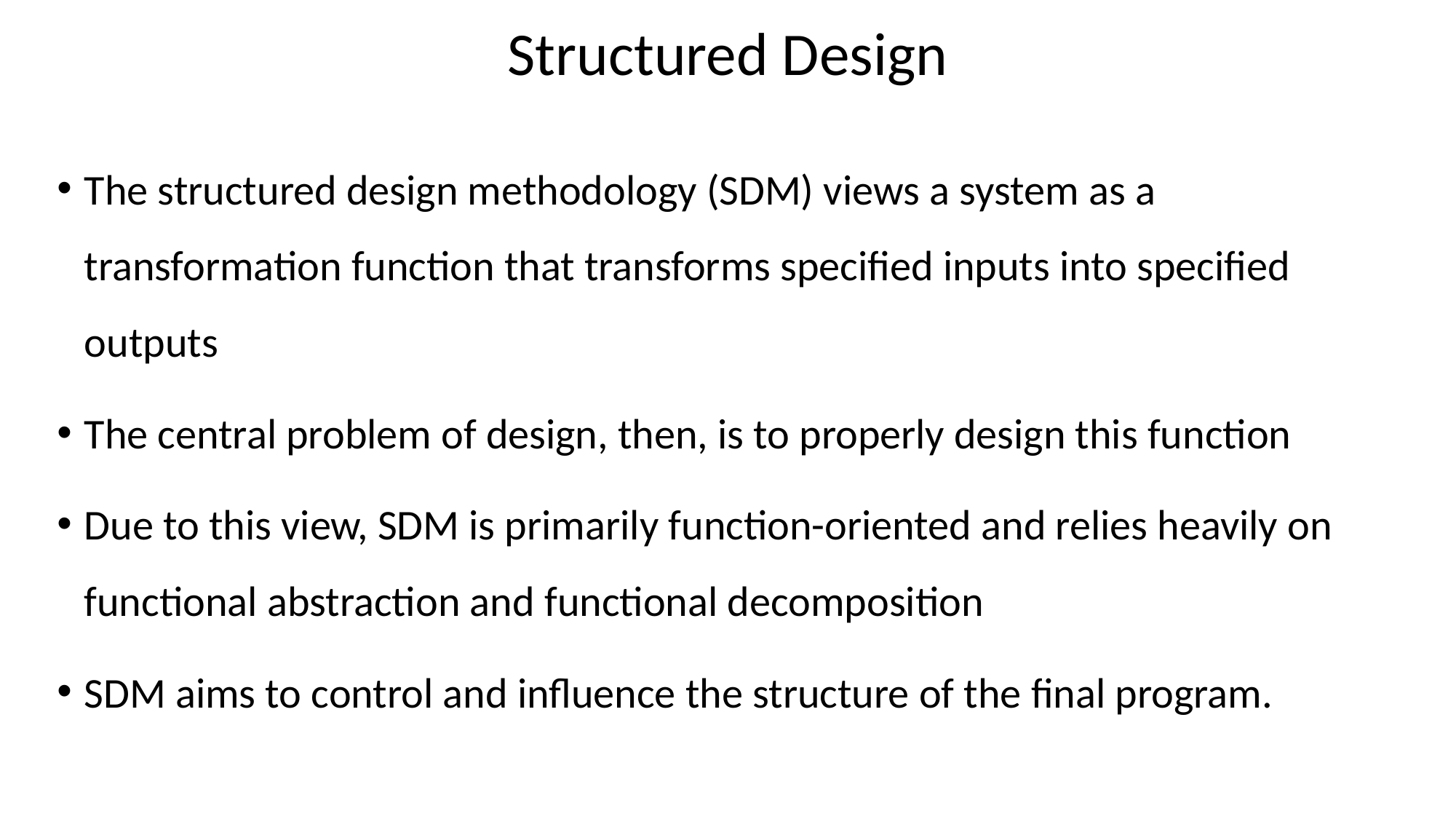

# Structured Design
The structured design methodology (SDM) views a system as a transformation function that transforms specified inputs into specified outputs
The central problem of design, then, is to properly design this function
Due to this view, SDM is primarily function-oriented and relies heavily on functional abstraction and functional decomposition
SDM aims to control and influence the structure of the final program.